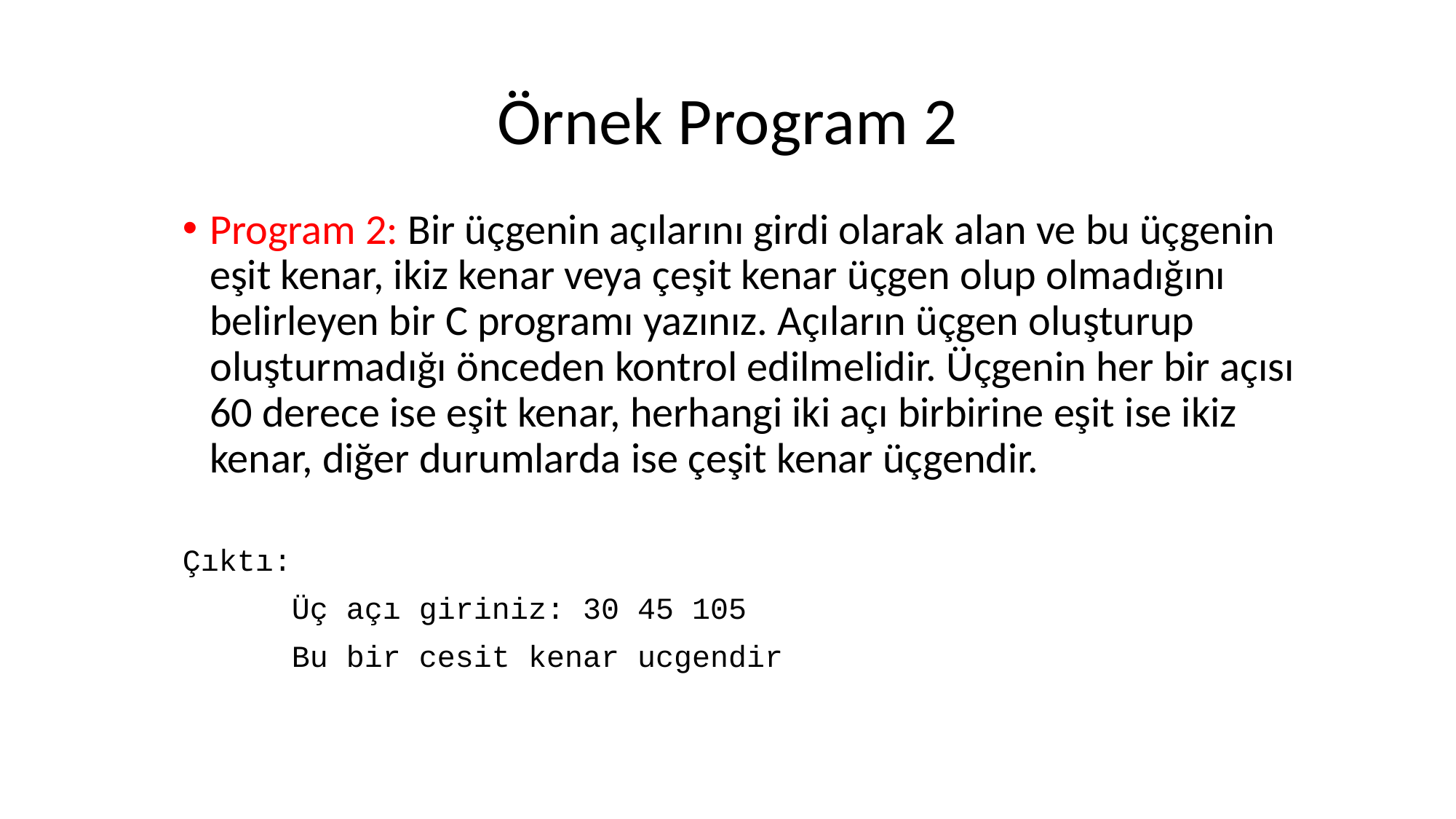

# Örnek Program 2
Program 2: Bir üçgenin açılarını girdi olarak alan ve bu üçgenin eşit kenar, ikiz kenar veya çeşit kenar üçgen olup olmadığını belirleyen bir C programı yazınız. Açıların üçgen oluşturup oluşturmadığı önceden kontrol edilmelidir. Üçgenin her bir açısı 60 derece ise eşit kenar, herhangi iki açı birbirine eşit ise ikiz kenar, diğer durumlarda ise çeşit kenar üçgendir.

Çıktı:
	Üç açı giriniz: 30 45 105
	Bu bir cesit kenar ucgendir